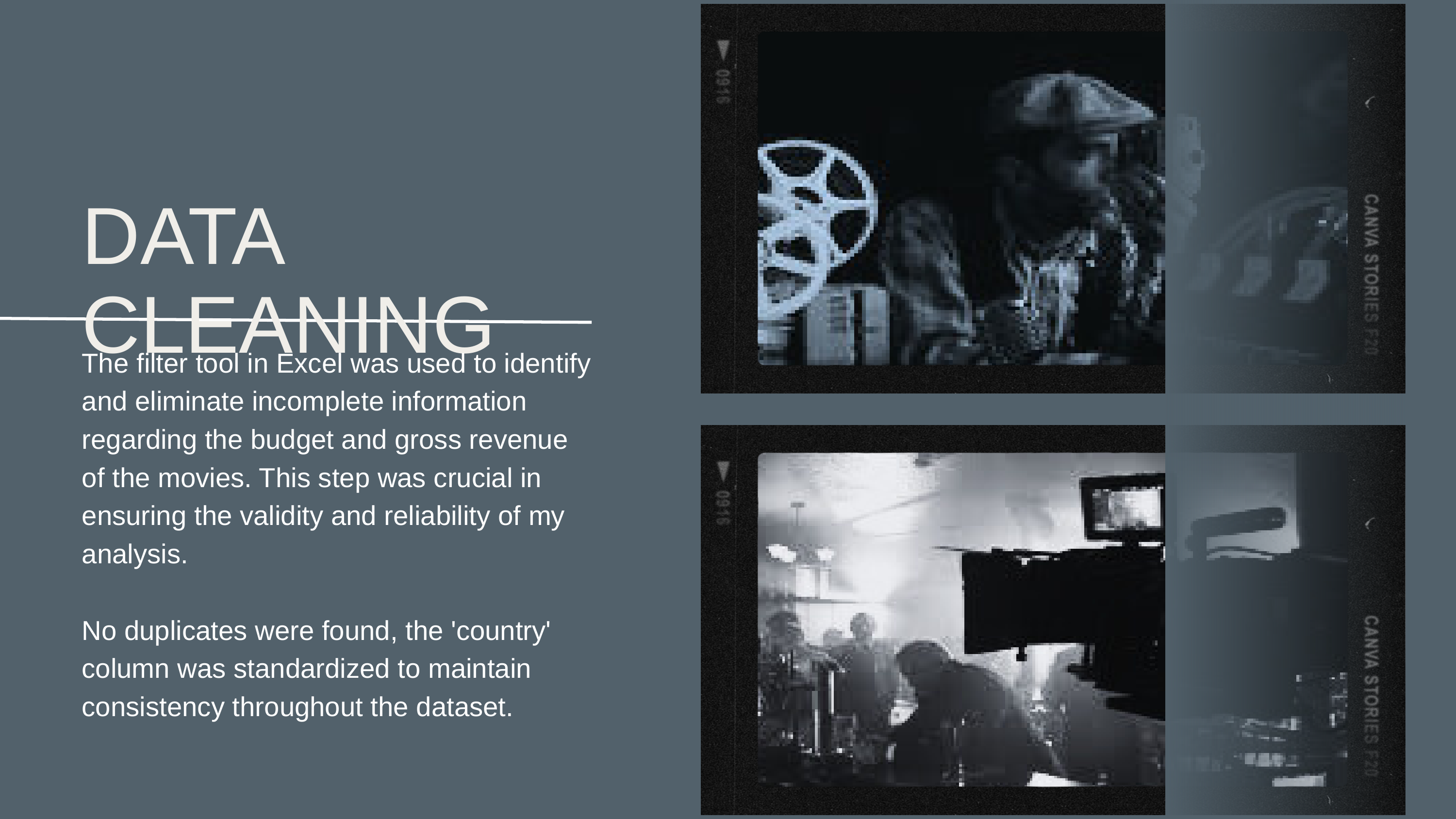

DATA CLEANING

The filter tool in Excel was used to identify and eliminate incomplete information regarding the budget and gross revenue of the movies. This step was crucial in ensuring the validity and reliability of my analysis.

No duplicates were found, the 'country' column was standardized to maintain consistency throughout the dataset.